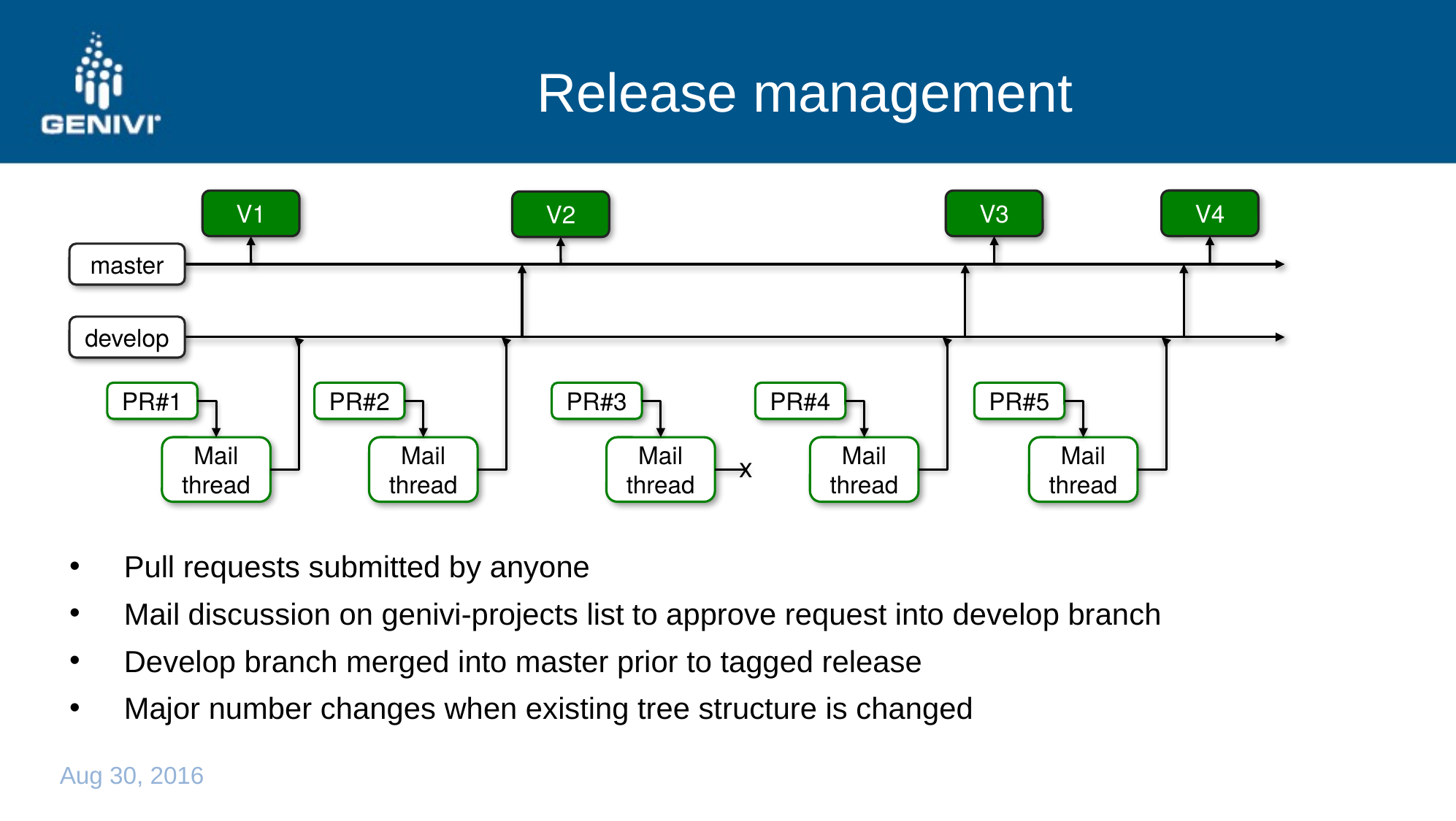

# Release management
V4
V1
V3
V2
master
develop
PR#1
PR#2
PR#3
PR#4
PR#5
Mail thread
Mail thread
Mail thread
Mail thread
Mail thread
x
Pull requests submitted by anyone
Mail discussion on genivi-projects list to approve request into develop branch
Develop branch merged into master prior to tagged release
Major number changes when existing tree structure is changed